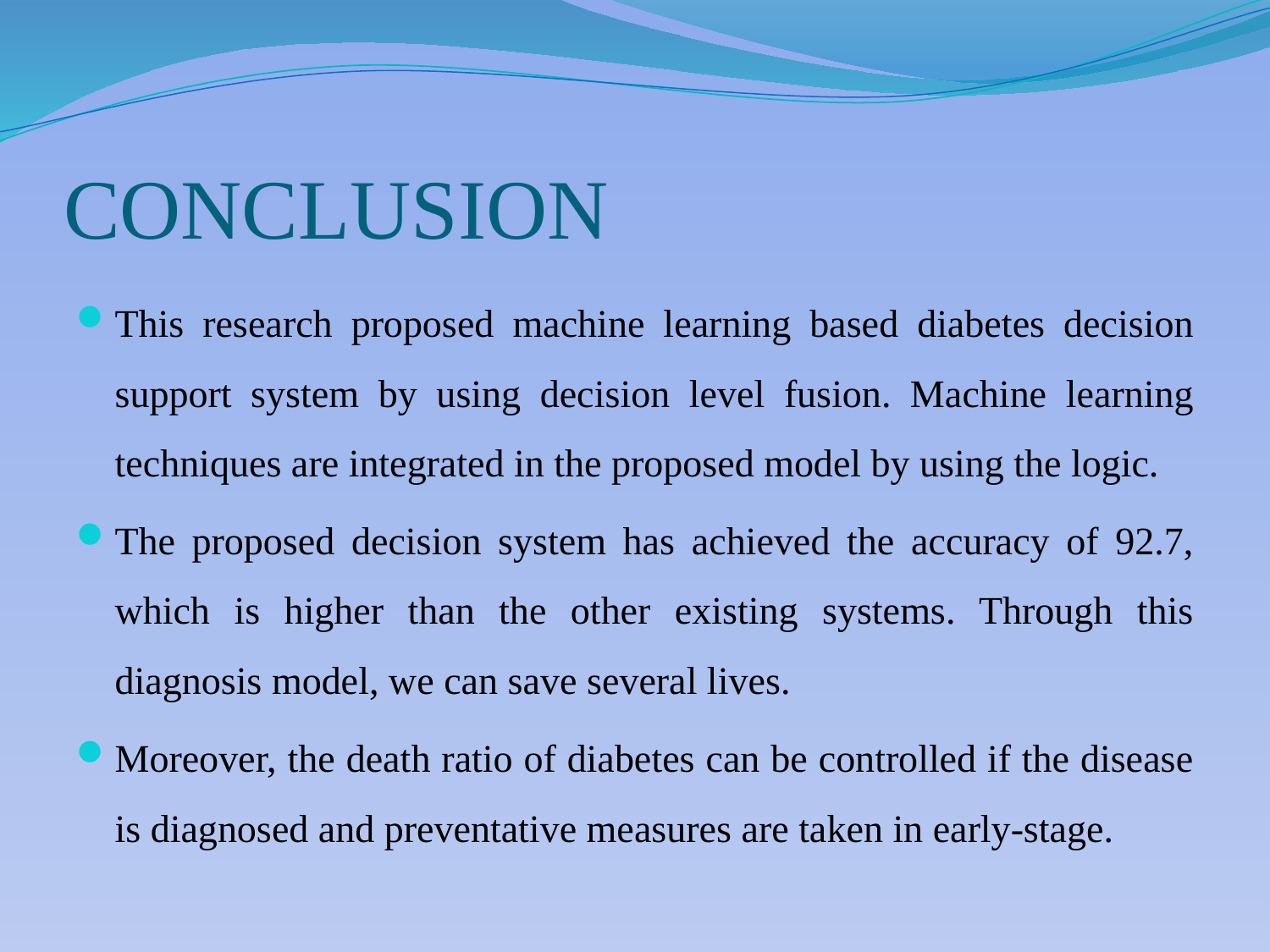

# CONCLUSION
This research proposed machine learning based diabetes decision support system by using decision level fusion. Machine learning techniques are integrated in the proposed model by using the logic.
The proposed decision system has achieved the accuracy of 92.7, which is higher than the other existing systems. Through this diagnosis model, we can save several lives.
Moreover, the death ratio of diabetes can be controlled if the disease is diagnosed and preventative measures are taken in early-stage.